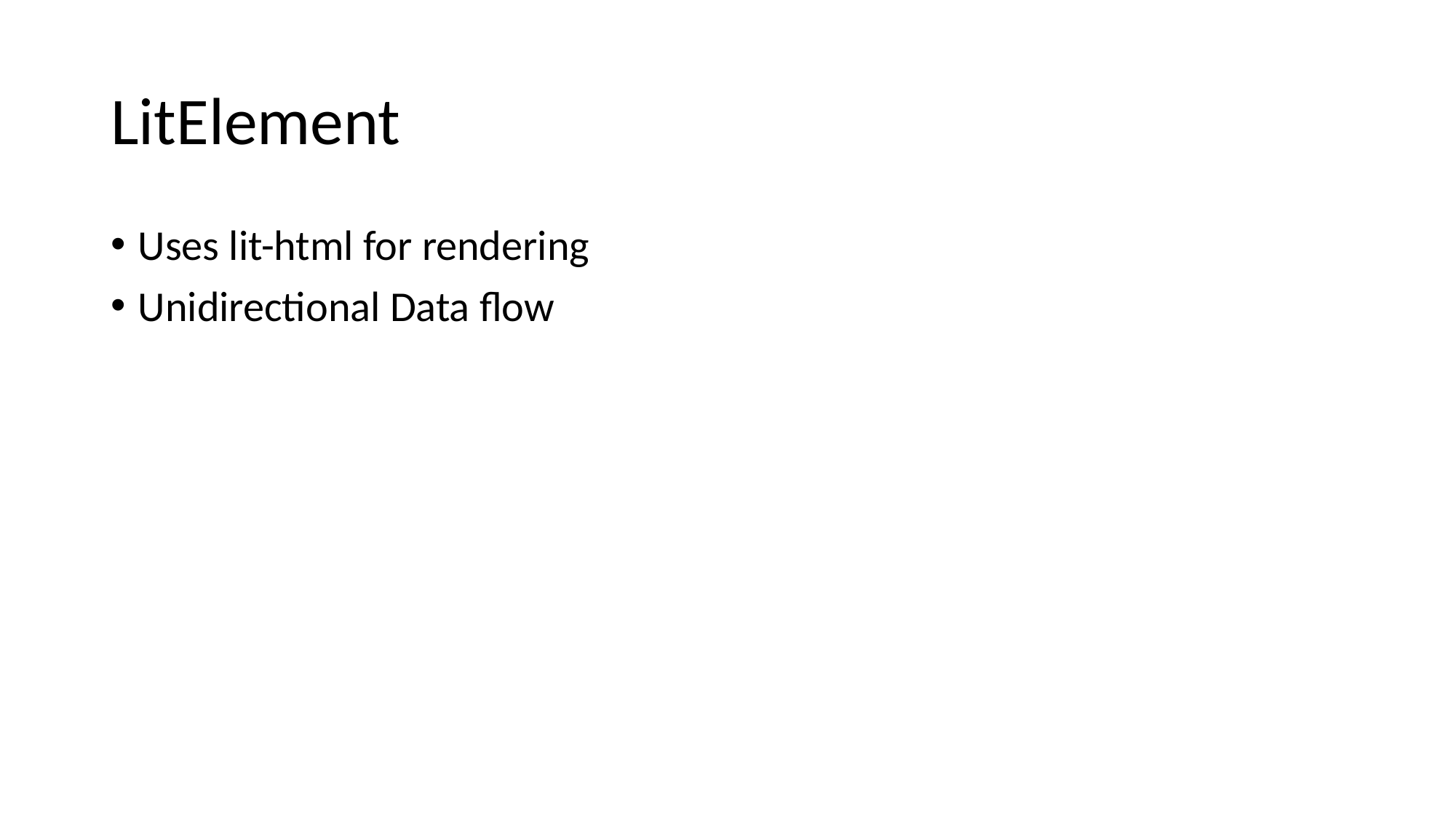

# LitElement
Uses lit-html for rendering
Unidirectional Data flow